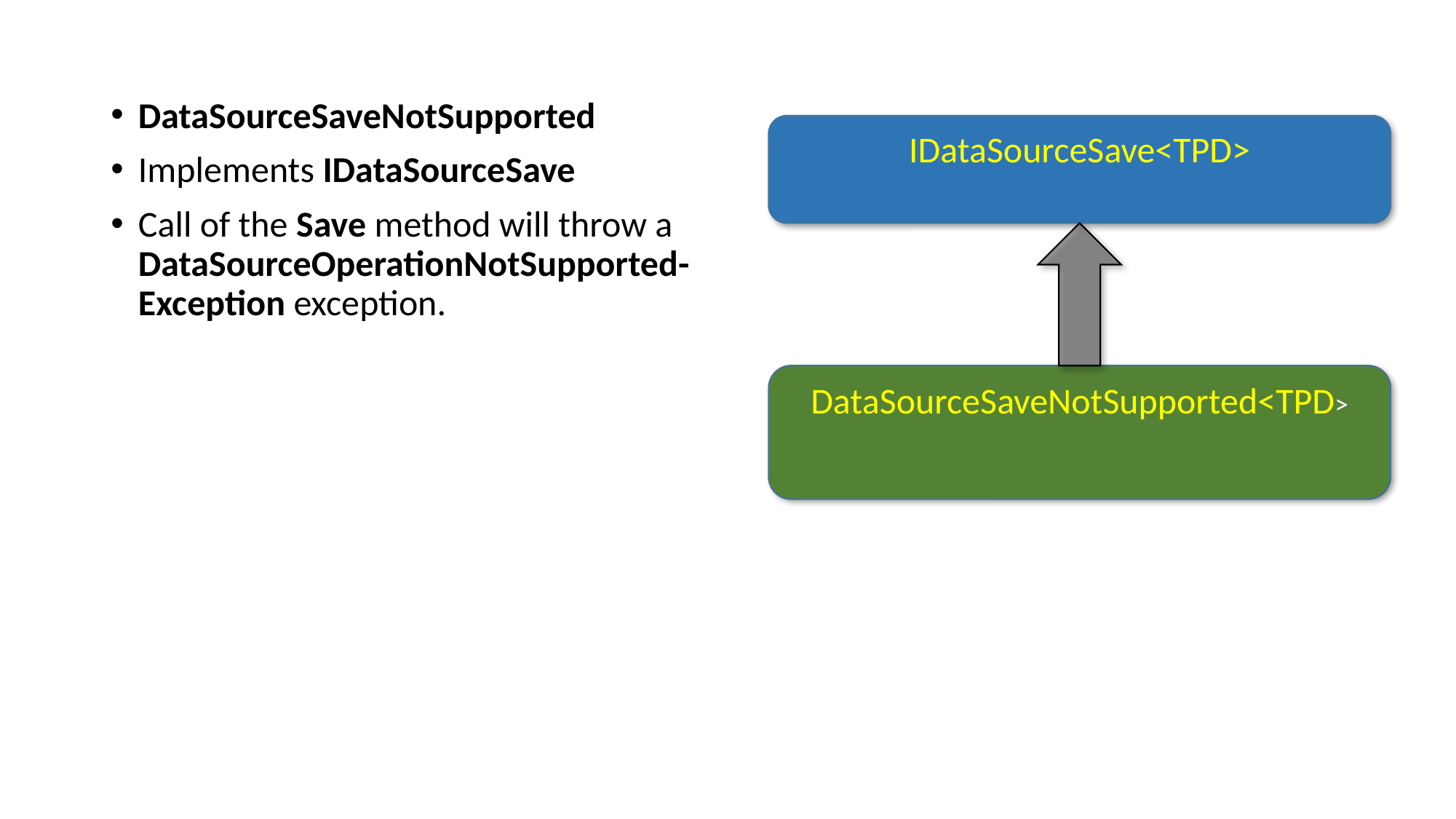

DataSourceSaveNotSupported
Implements IDataSourceSave
Call of the Save method will throw a DataSourceOperationNotSupported-Exception exception.
IDataSourceSave<TPD>

DataSourceSaveNotSupported<TPD>